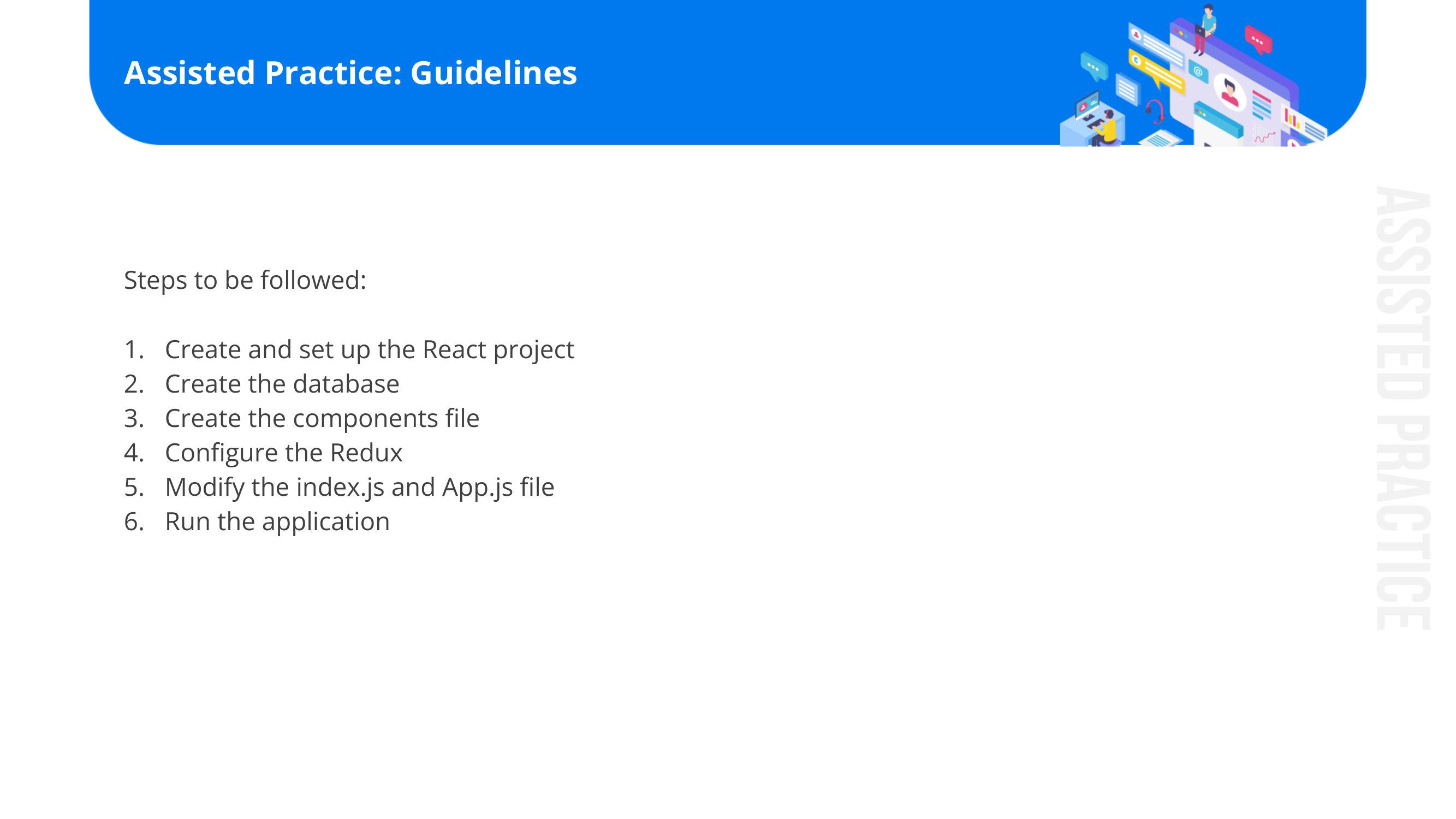

# Assisted Practice: Guidelines
Steps to be followed:

Create and set up the React project
Create the database
Create the components file
Configure the Redux
Modify the index.js and App.js file
Run the application